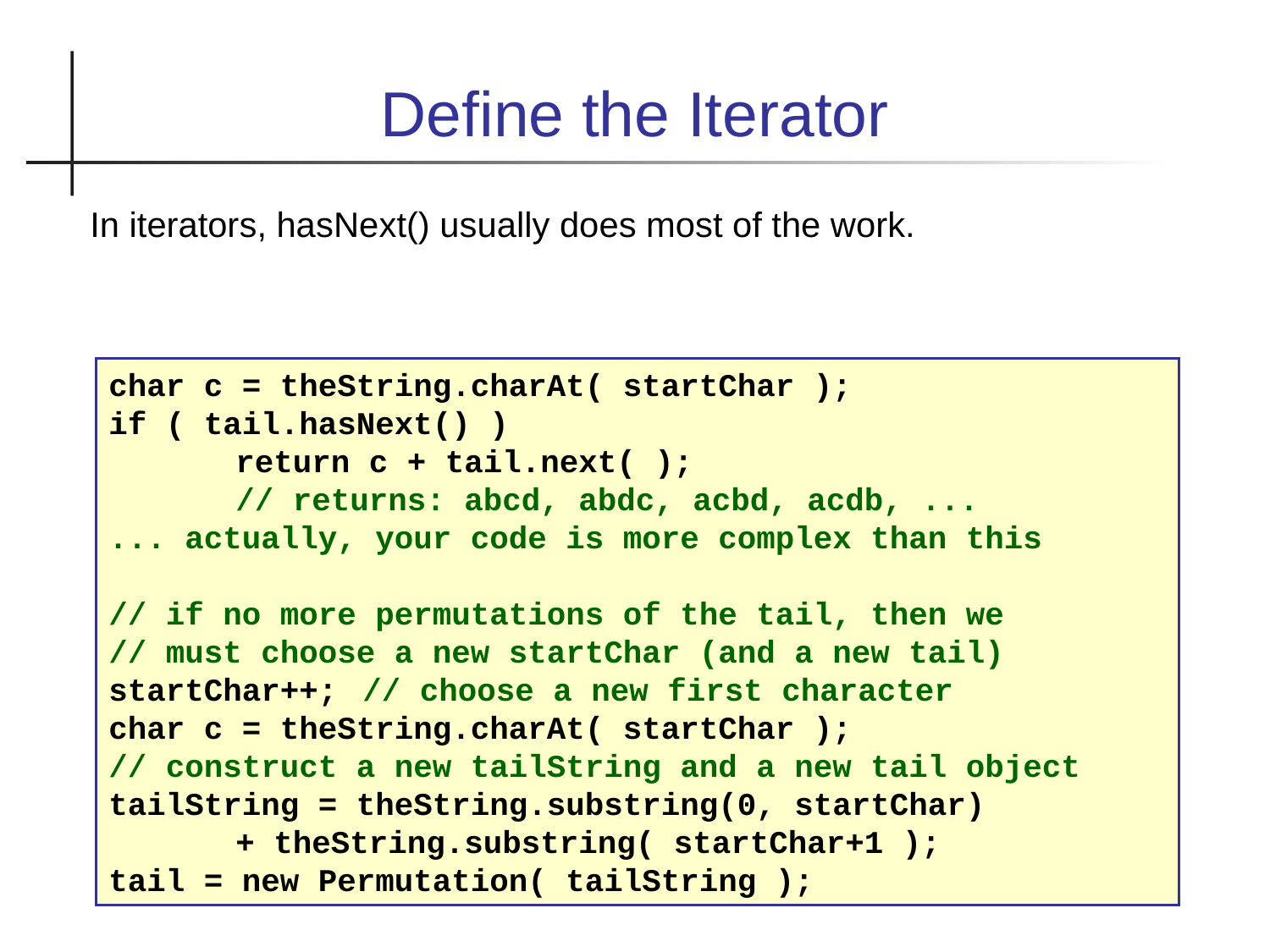

Define the Iterator
In iterators, hasNext() usually does most of the work.

char c = theString.charAt( startChar );
if ( tail.hasNext() )
	return c + tail.next( );
	// returns: abcd, abdc, acbd, acdb, ...
... actually, your code is more complex than this

// if no more permutations of the tail, then we
// must choose a new startChar (and a new tail)
startChar++;	// choose a new first character
char c = theString.charAt( startChar );
// construct a new tailString and a new tail object
tailString = theString.substring(0, startChar)
	+ theString.substring( startChar+1 );
tail = new Permutation( tailString );